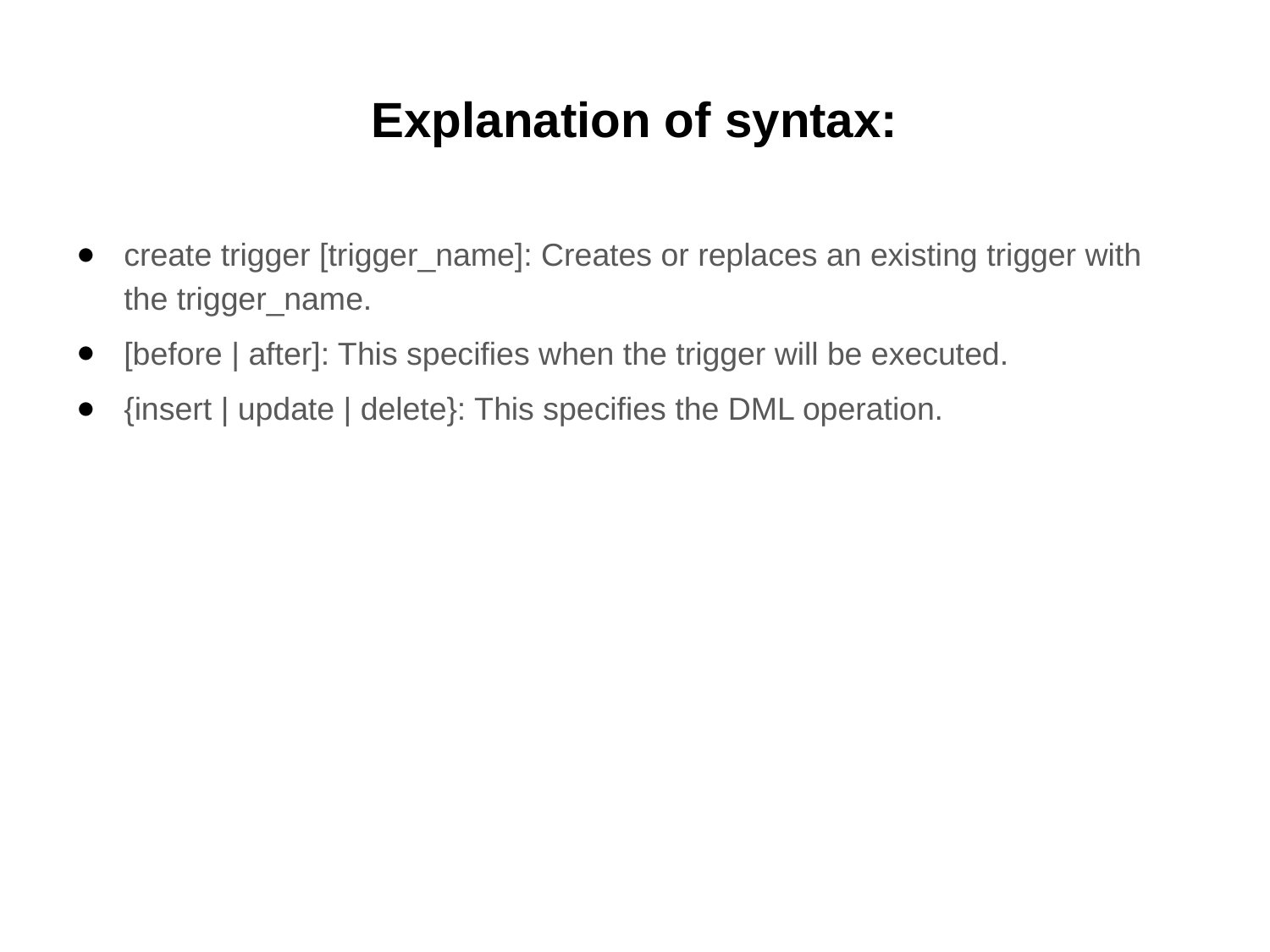

# Explanation of syntax:
create trigger [trigger_name]: Creates or replaces an existing trigger with the trigger_name.
[before | after]: This specifies when the trigger will be executed.
{insert | update | delete}: This specifies the DML operation.